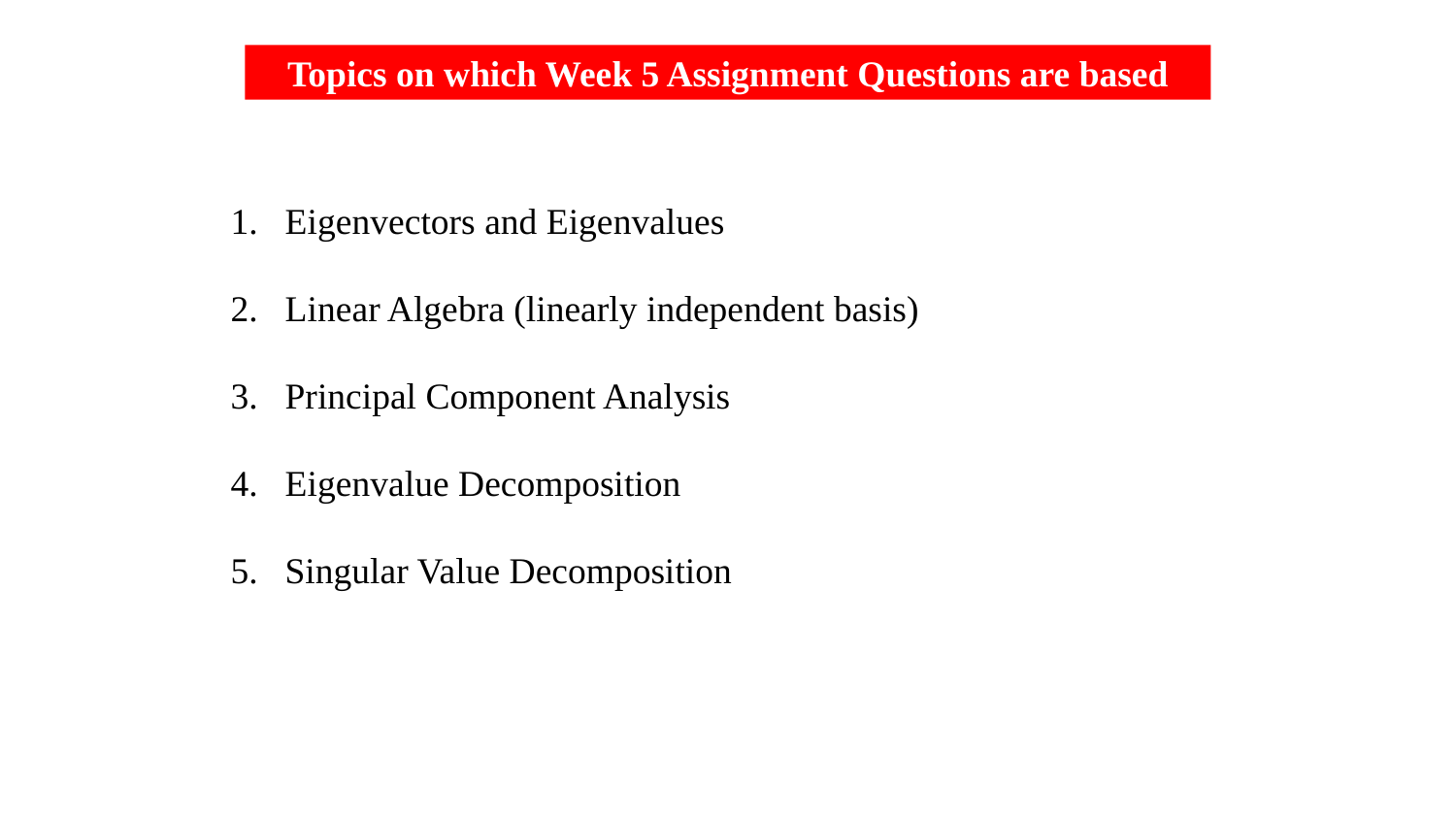

Topics on which Week 5 Assignment Questions are based
Eigenvectors and Eigenvalues

Linear Algebra (linearly independent basis)

Principal Component Analysis

Eigenvalue Decomposition

Singular Value Decomposition